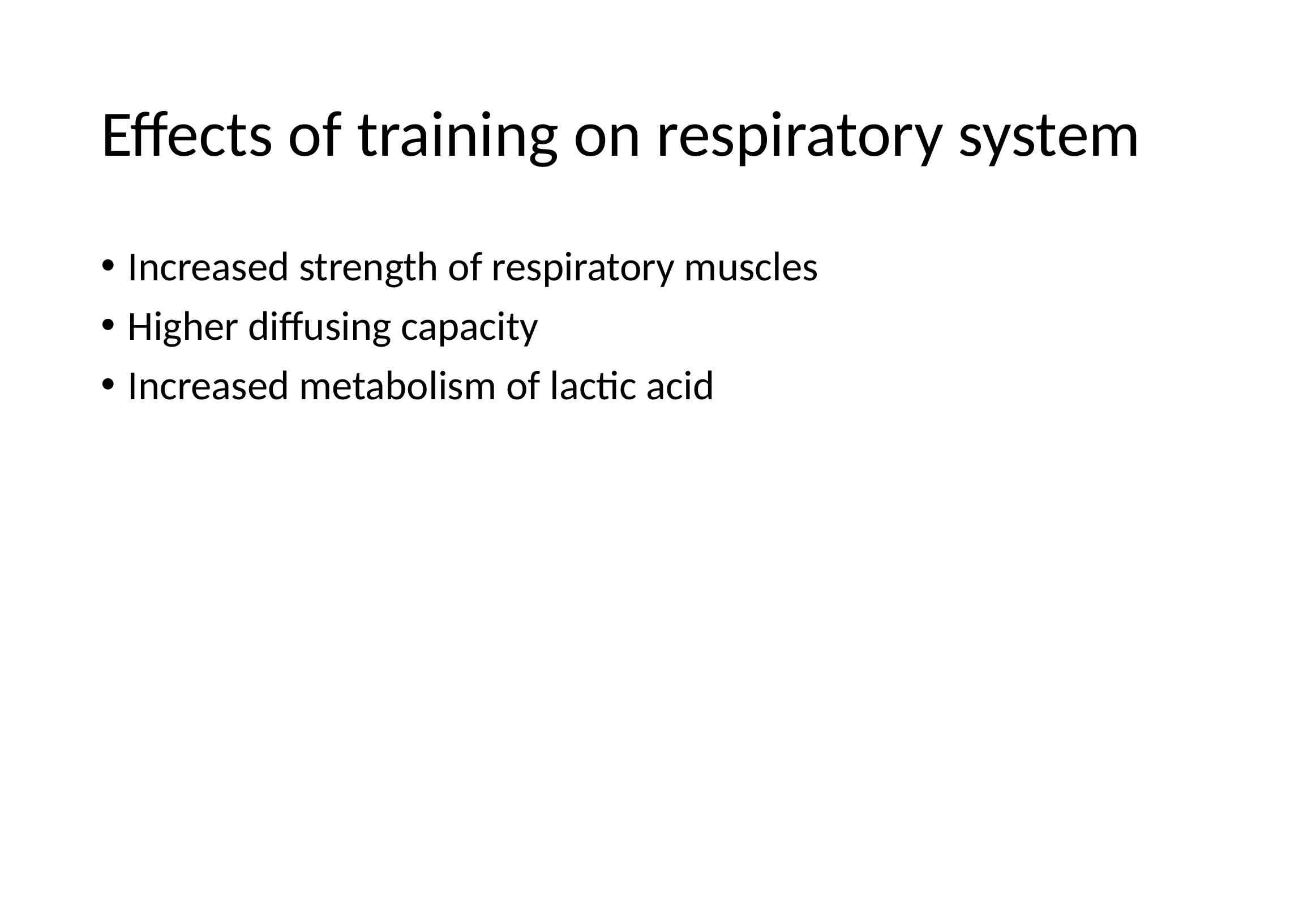

# Effects of training on respiratory system
Increased strength of respiratory muscles
Higher diffusing capacity
Increased metabolism of lactic acid